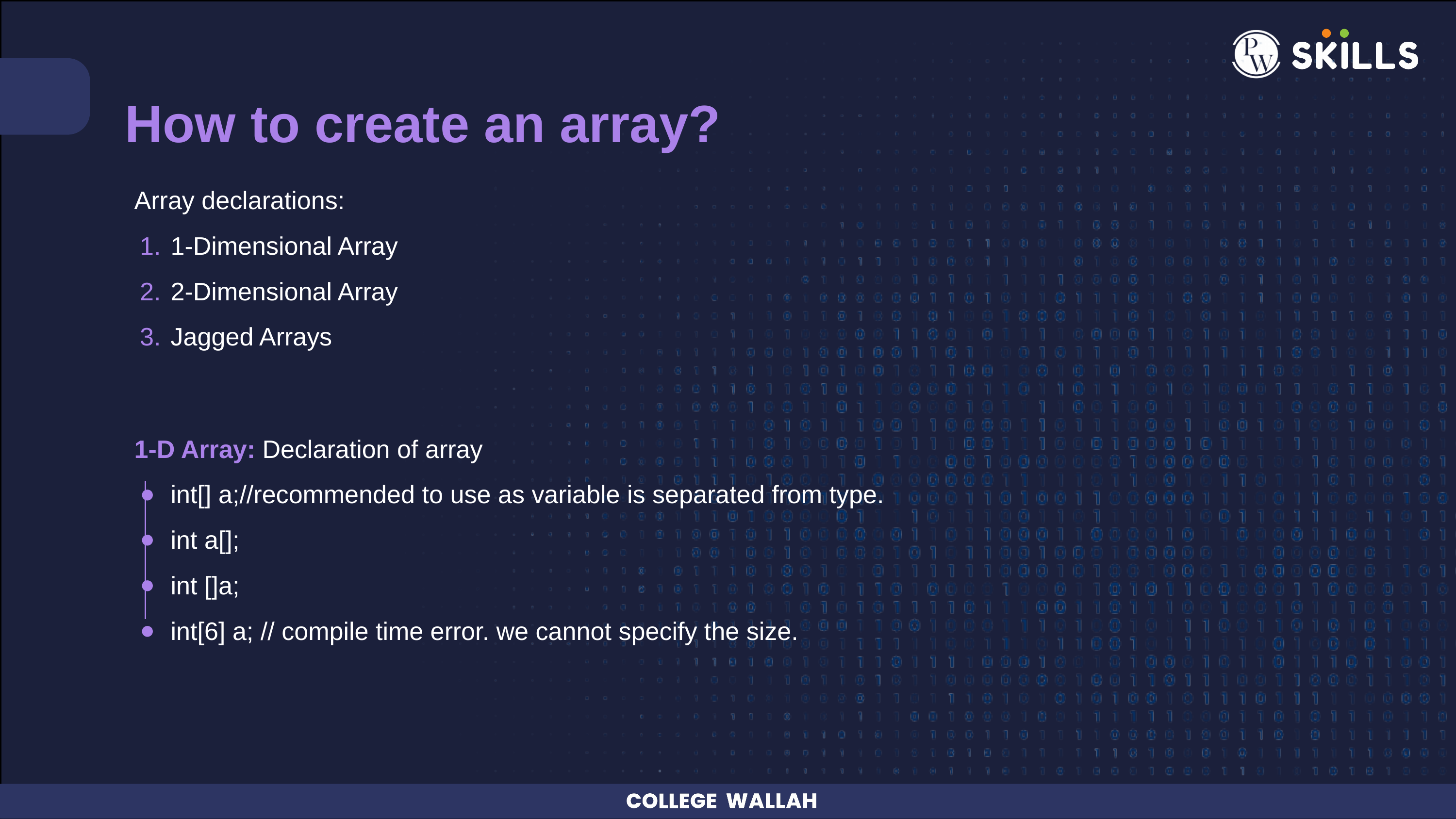

How to create an array?
Array declarations:
1-Dimensional Array
2-Dimensional Array
Jagged Arrays
1-D Array: Declaration of array
int[] a;//recommended to use as variable is separated from type.
int a[];
int []a;
int[6] a; // compile time error. we cannot specify the size.